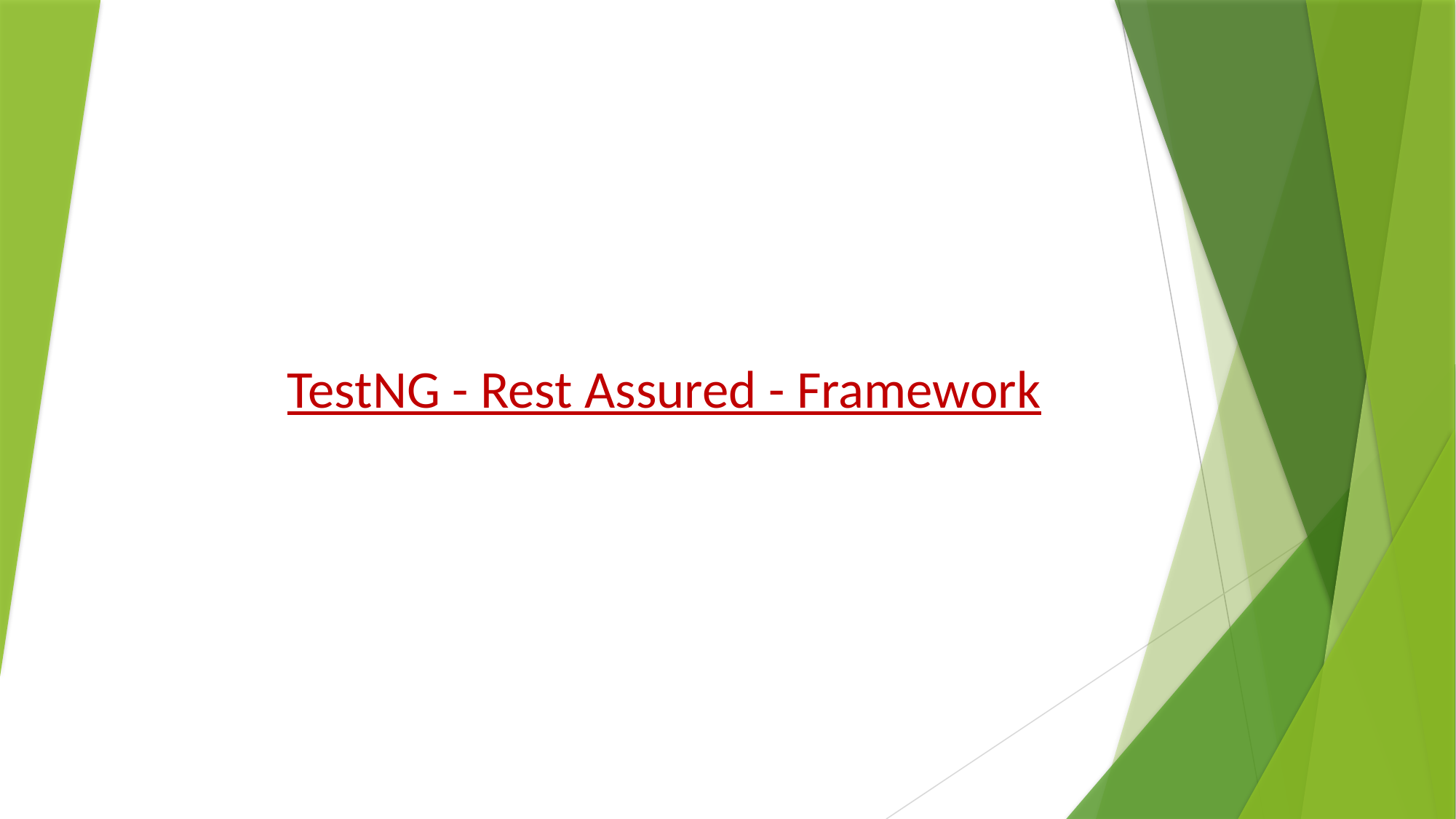

# TestNG - Rest Assured - Framework